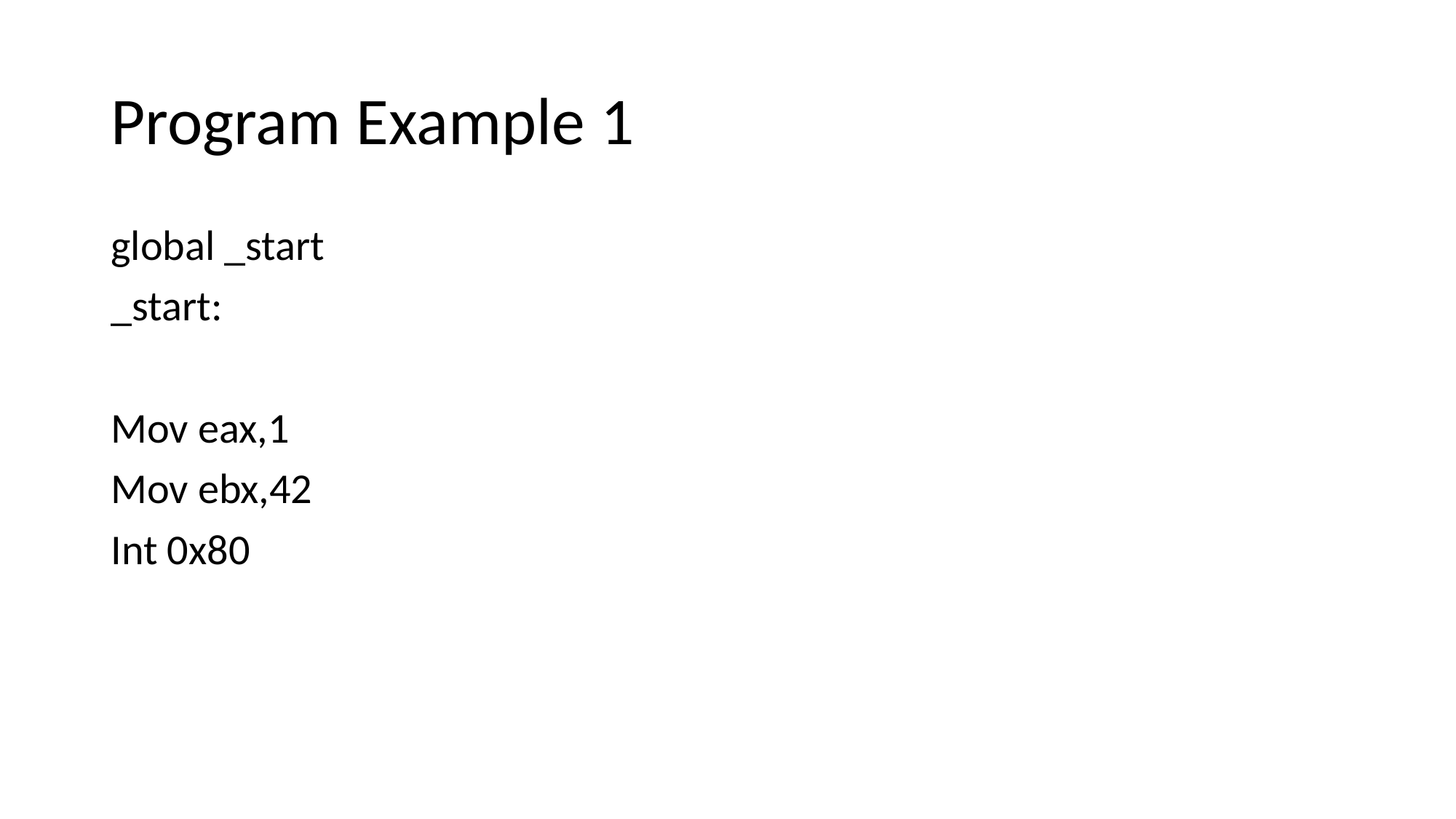

# Program Example 1
global _start
_start:

Mov eax,1
Mov ebx,42
Int 0x80